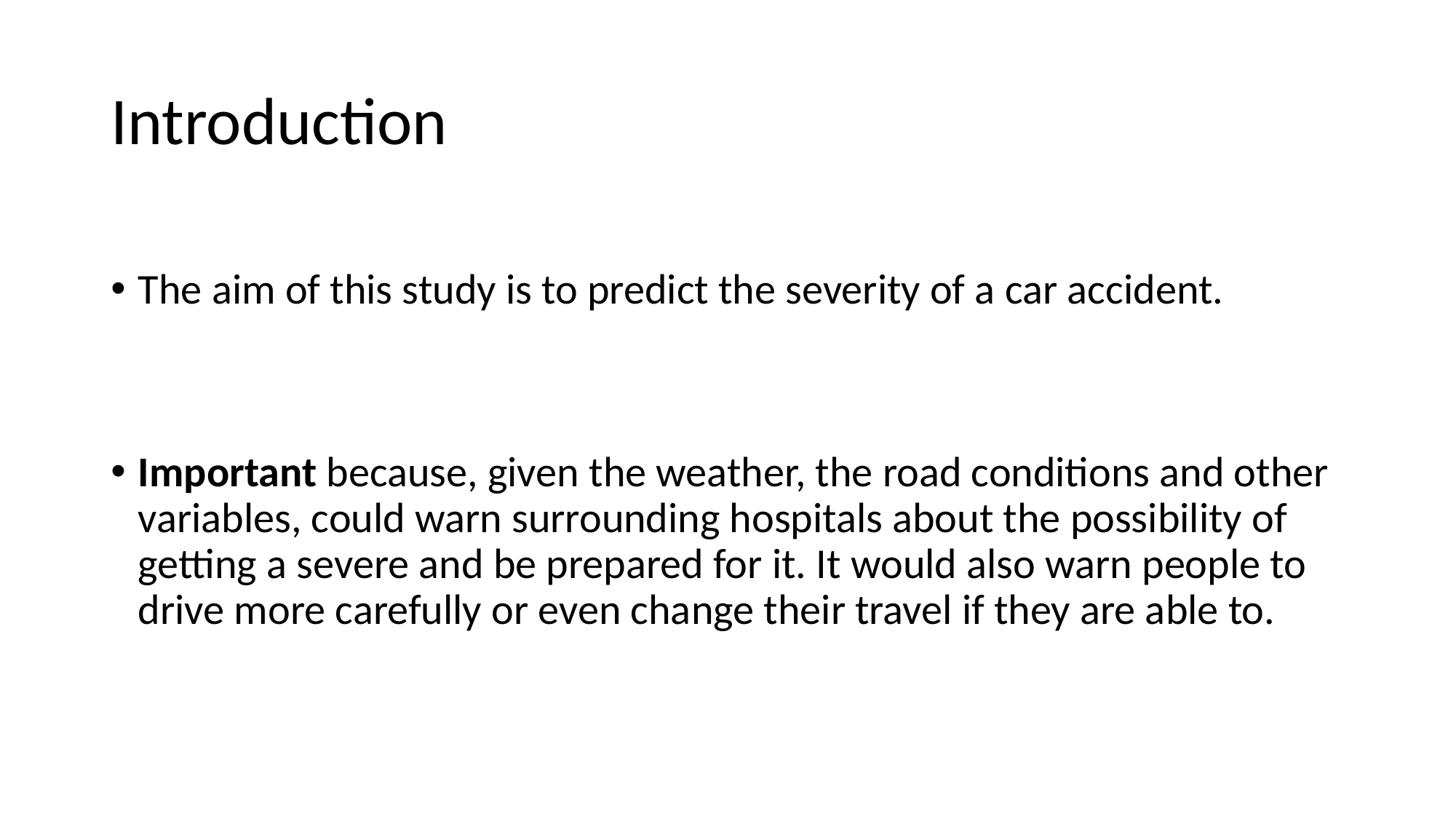

# Introduction
The aim of this study is to predict the severity of a car accident.

Important because, given the weather, the road conditions and other variables, could warn surrounding hospitals about the possibility of getting a severe and be prepared for it. It would also warn people to drive more carefully or even change their travel if they are able to.